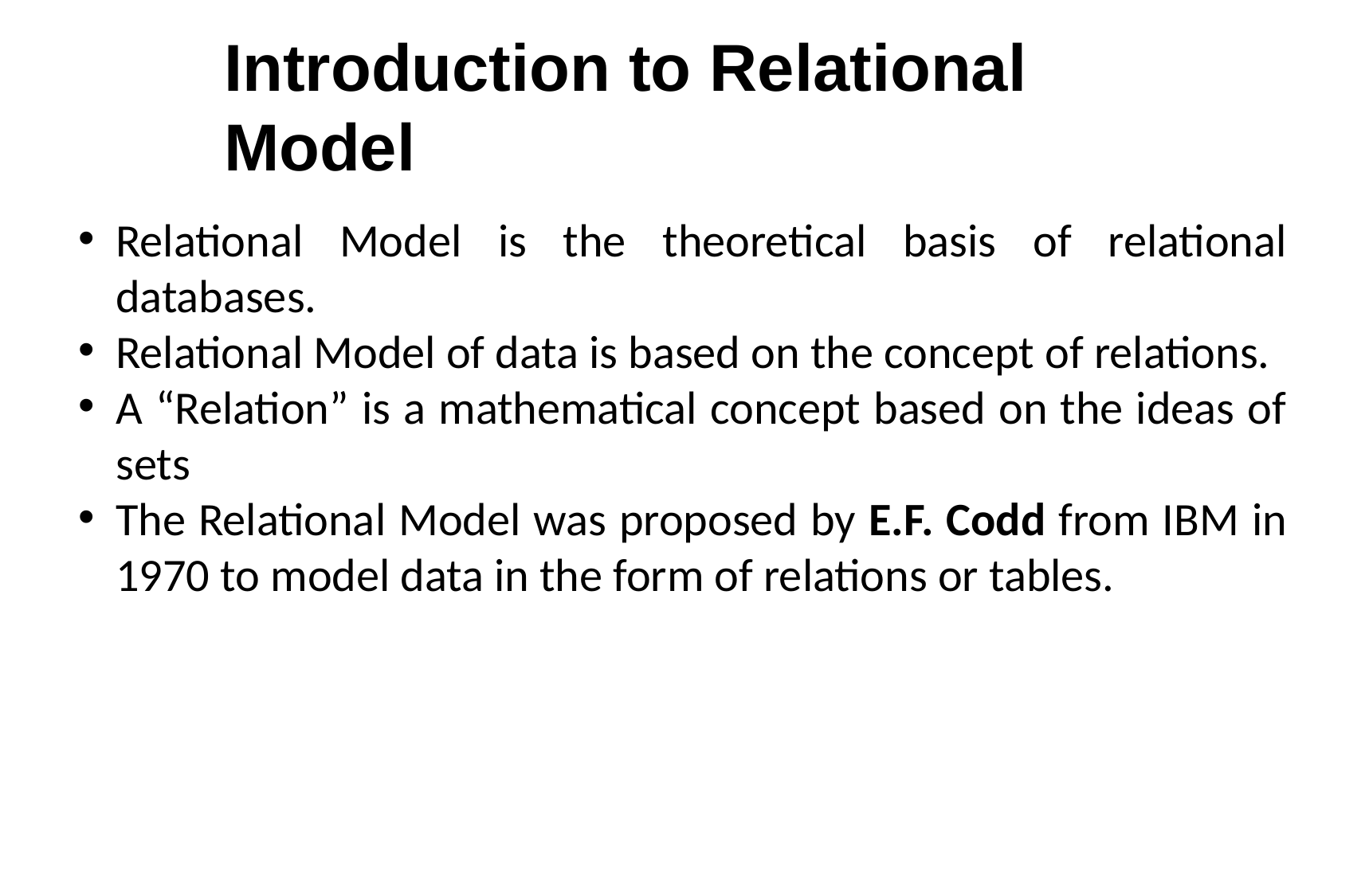

# Introduction to Relational Model
Relational Model is the theoretical basis of relational databases.
Relational Model of data is based on the concept of relations.
A “Relation” is a mathematical concept based on the ideas of sets
The Relational Model was proposed by E.F. Codd from IBM in 1970 to model data in the form of relations or tables.